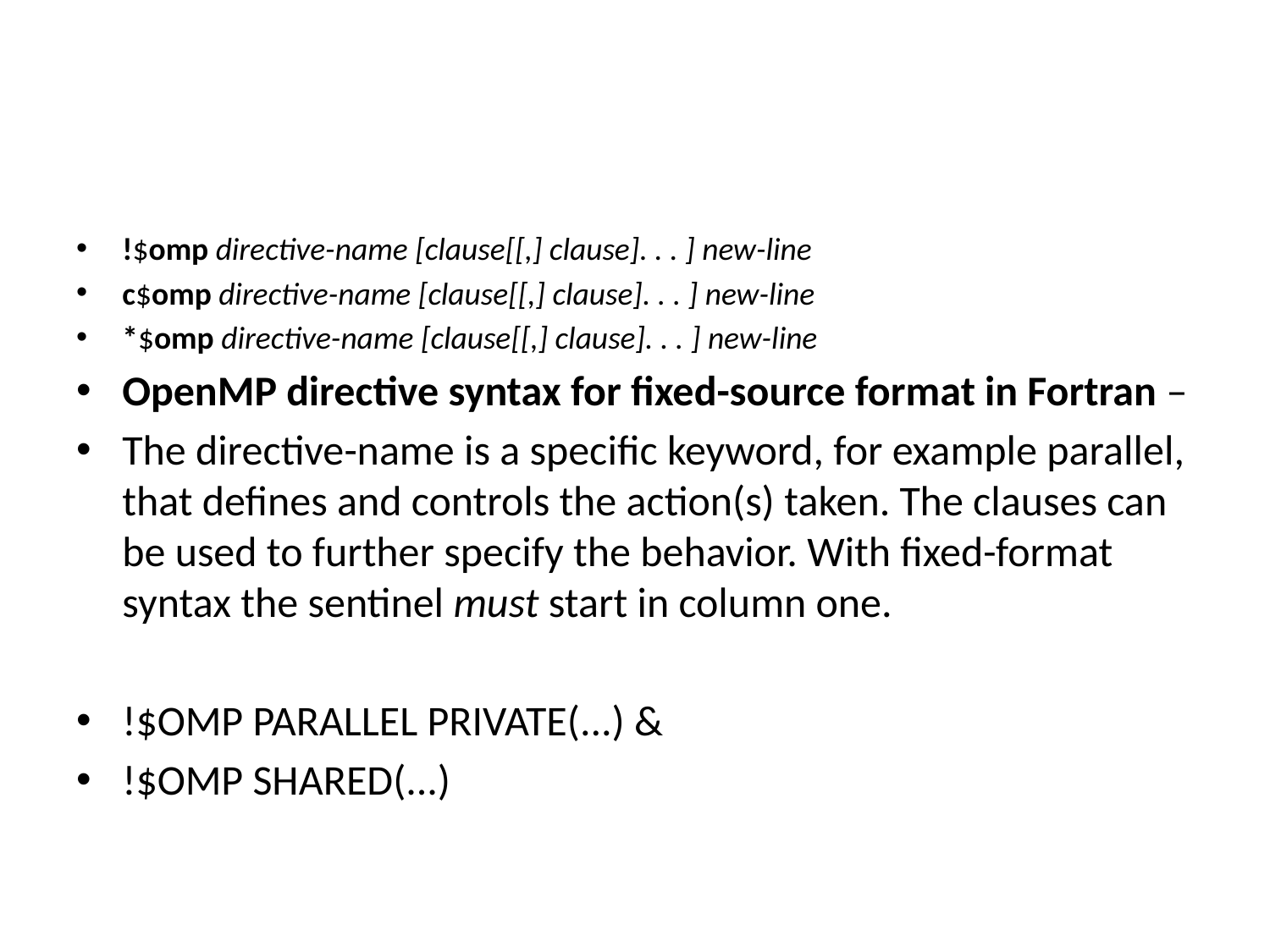

#
!$omp directive-name [clause[[,] clause]. . . ] new-line
c$omp directive-name [clause[[,] clause]. . . ] new-line
*$omp directive-name [clause[[,] clause]. . . ] new-line
OpenMP directive syntax for fixed-source format in Fortran –
The directive-name is a specific keyword, for example parallel, that defines and controls the action(s) taken. The clauses can be used to further specify the behavior. With fixed-format syntax the sentinel must start in column one.

!$OMP PARALLEL PRIVATE(...) &
!$OMP SHARED(...)